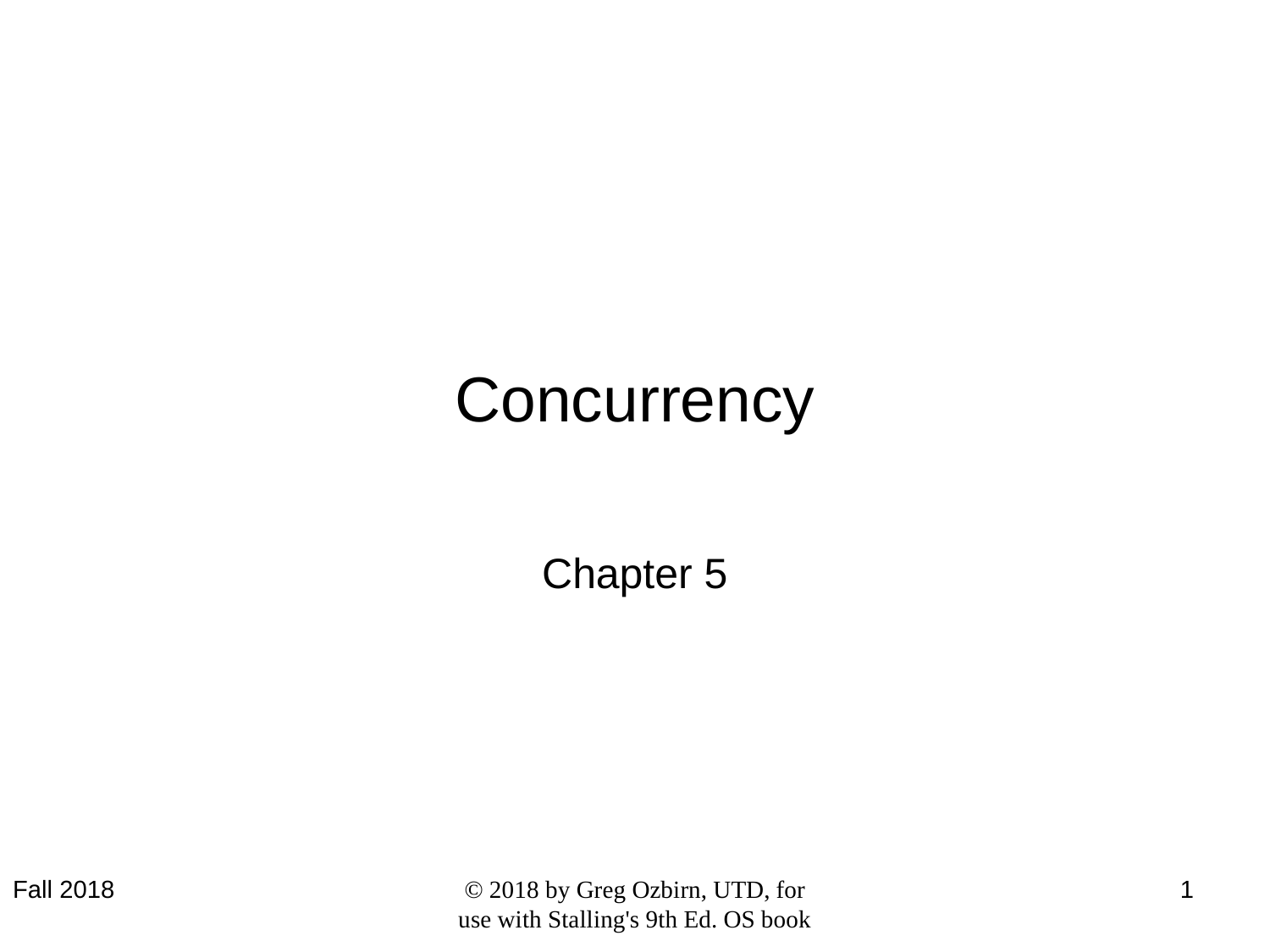

Concurrency
Chapter 5
© 2018 by Greg Ozbirn, UTD, for use with Stalling's 9th Ed. OS book
1
Fall 2018